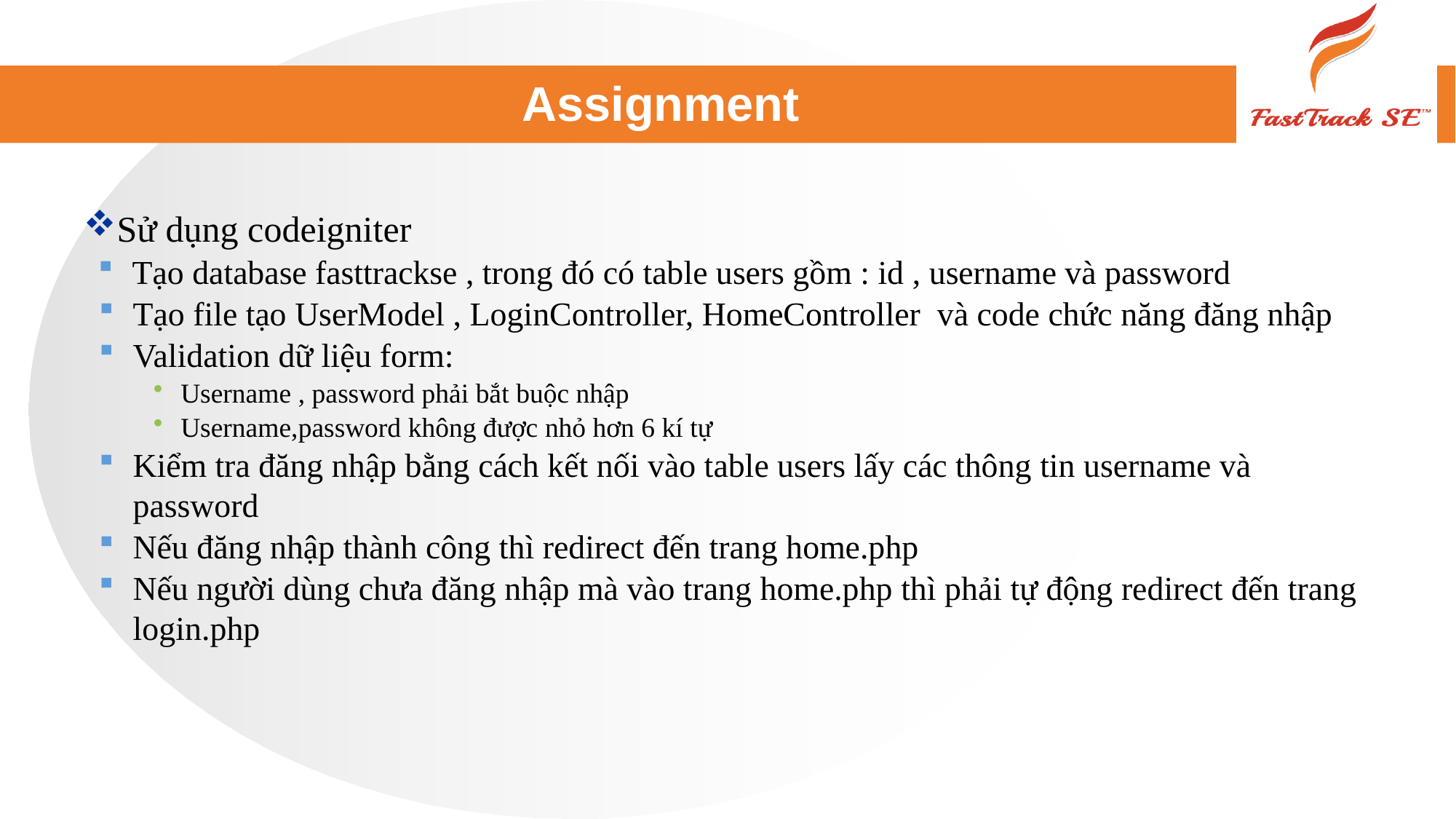

# Assignment
Sử dụng codeigniter
Tạo database fasttrackse , trong đó có table users gồm : id , username và password
Tạo file tạo UserModel , LoginController, HomeController  và code chức năng đăng nhập
Validation dữ liệu form:
Username , password phải bắt buộc nhập
Username,password không được nhỏ hơn 6 kí tự
Kiểm tra đăng nhập bằng cách kết nối vào table users lấy các thông tin username và password
Nếu đăng nhập thành công thì redirect đến trang home.php
Nếu người dùng chưa đăng nhập mà vào trang home.php thì phải tự động redirect đến trang login.php